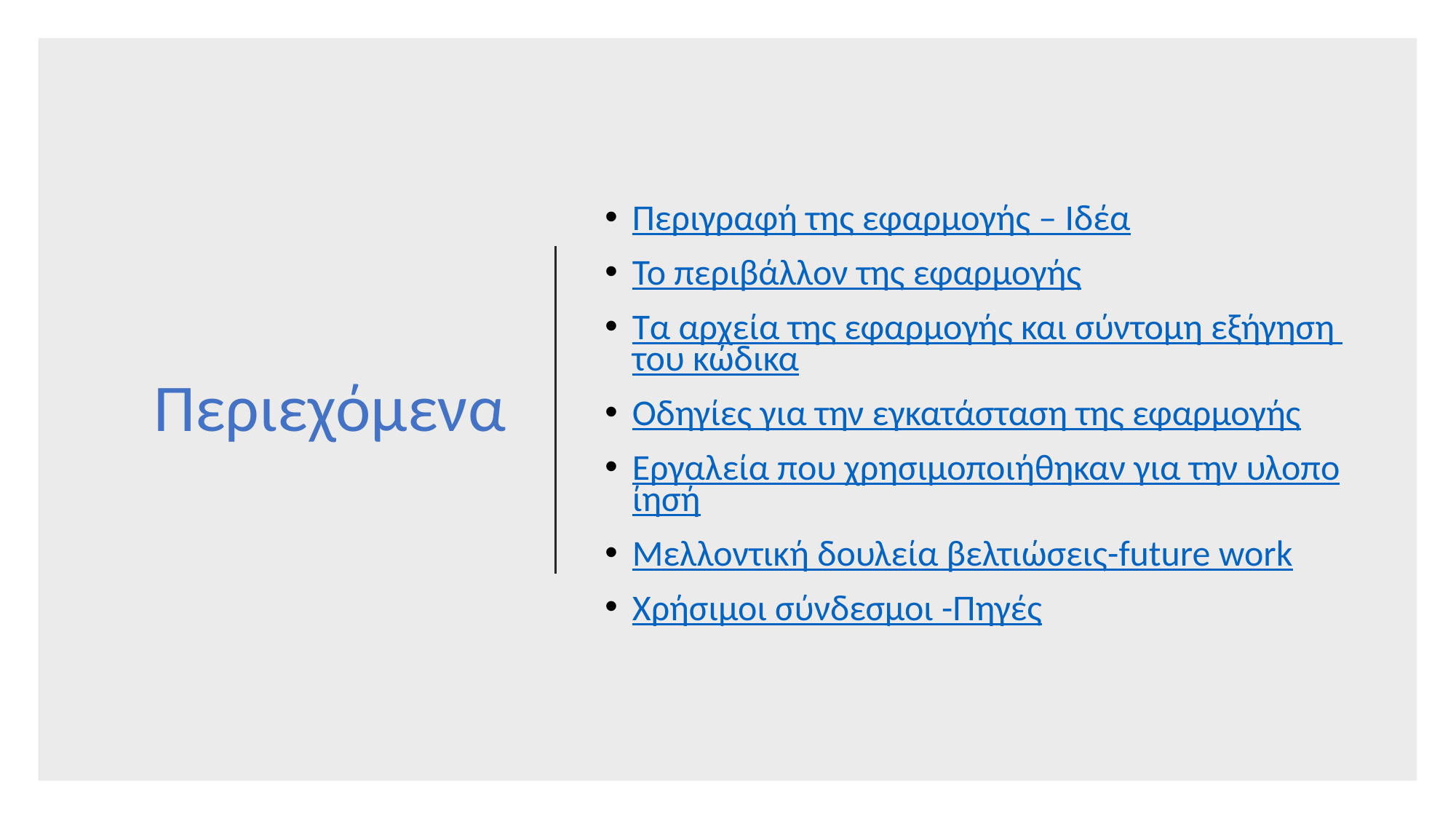

# Περιεχόμενα
Περιγραφή της εφαρμογής – Ιδέα
Το περιβάλλον της εφαρμογής
Τα αρχεία της εφαρμογής και σύντομη εξήγηση του κώδικα
Οδηγίες για την εγκατάσταση της εφαρμογής
Εργαλεία που χρησιμοποιήθηκαν για την υλοποίησή
Μελλοντική δουλεία βελτιώσεις-future work
Χρήσιμοι σύνδεσμοι -Πηγές